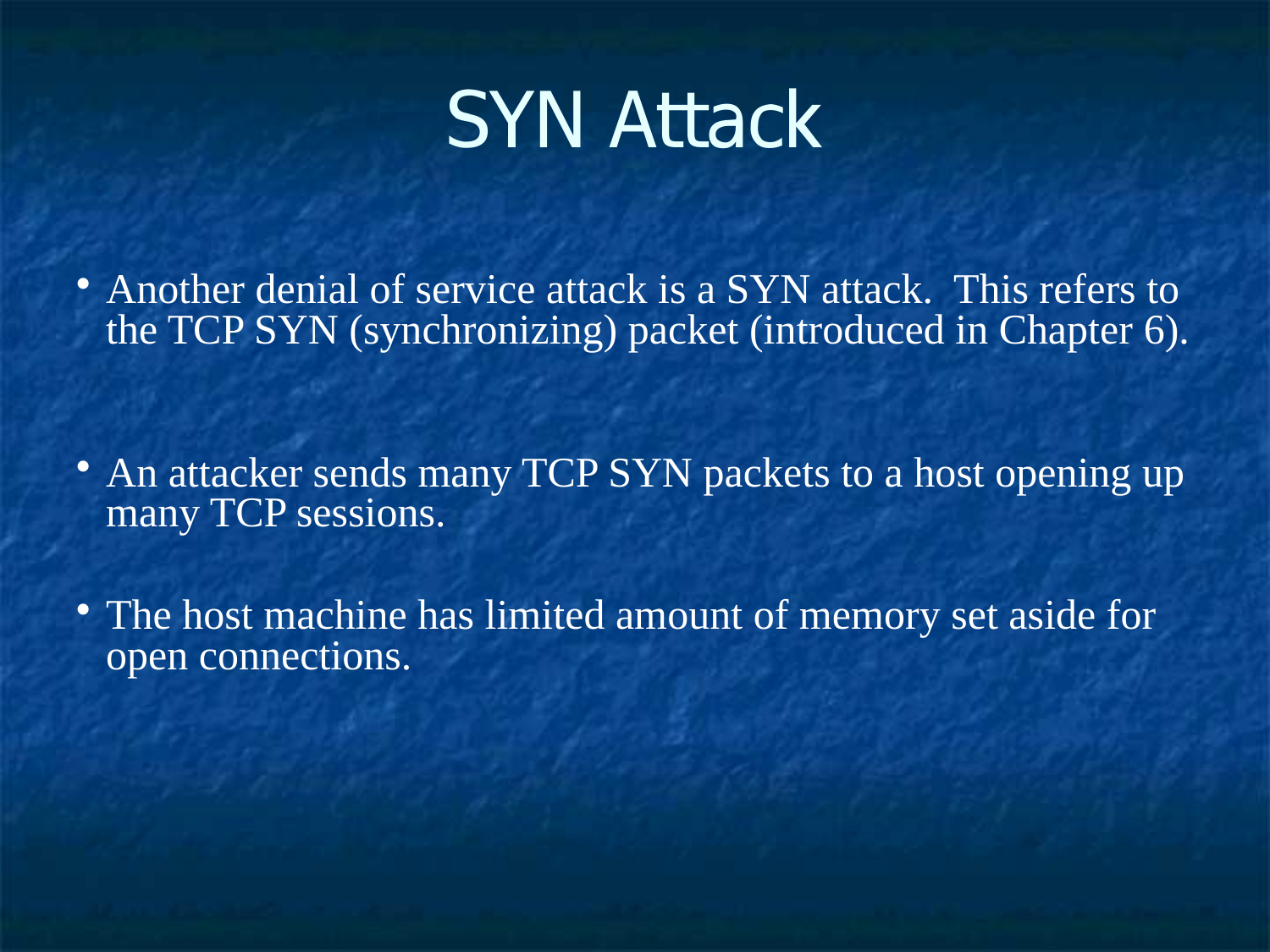

SYN Attack
Another denial of service attack is a SYN attack.  This refers to the TCP SYN (synchronizing) packet (introduced in Chapter 6).

An attacker sends many TCP SYN packets to a host opening up many TCP sessions.

The host machine has limited amount of memory set aside for open connections.